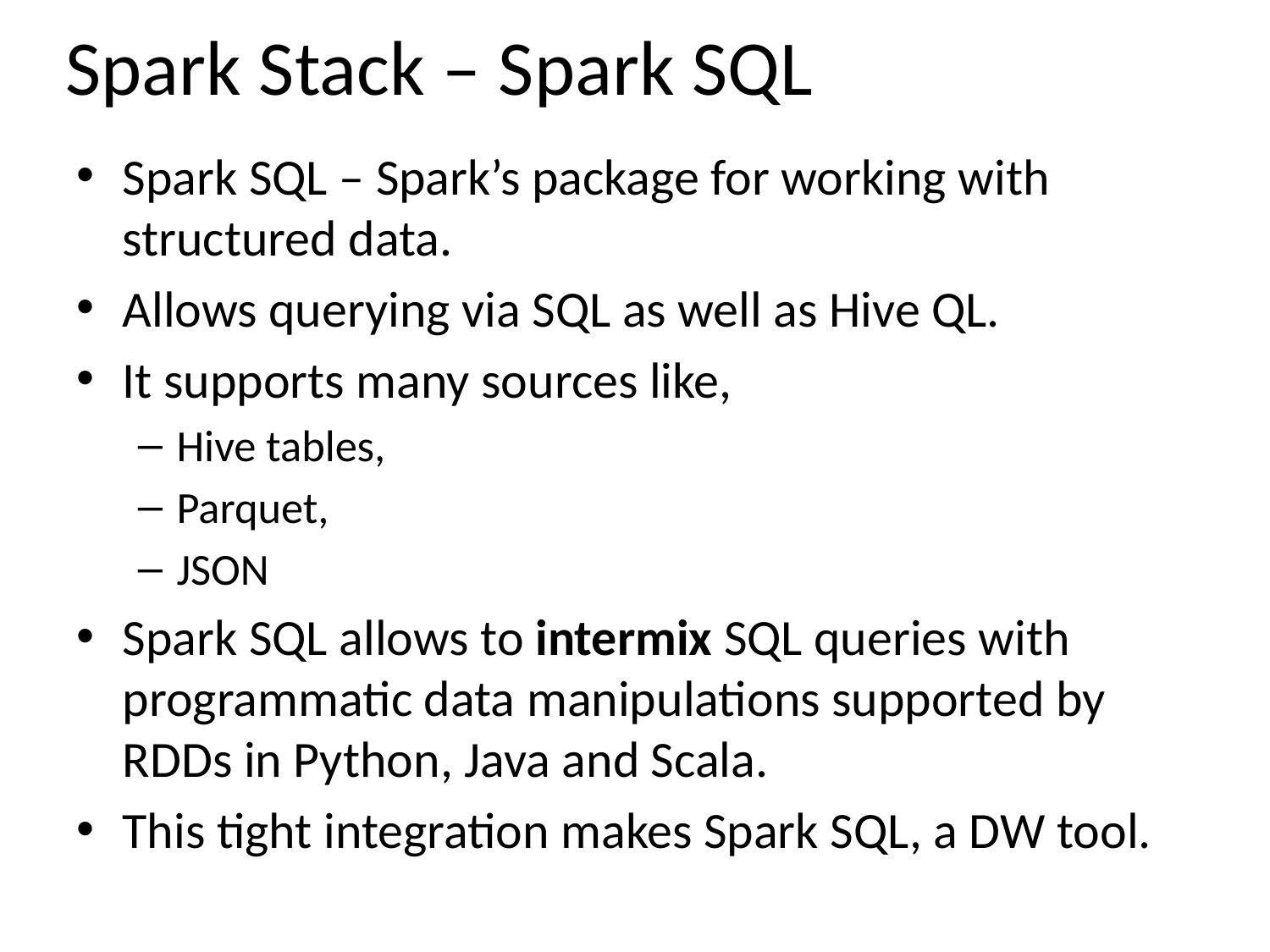

# Spark Stack – Spark SQL
Spark SQL – Spark’s package for working with structured data.
Allows querying via SQL as well as Hive QL.
It supports many sources like,
Hive tables,
Parquet,
JSON
Spark SQL allows to intermix SQL queries with programmatic data manipulations supported by RDDs in Python, Java and Scala.
This tight integration makes Spark SQL, a DW tool.